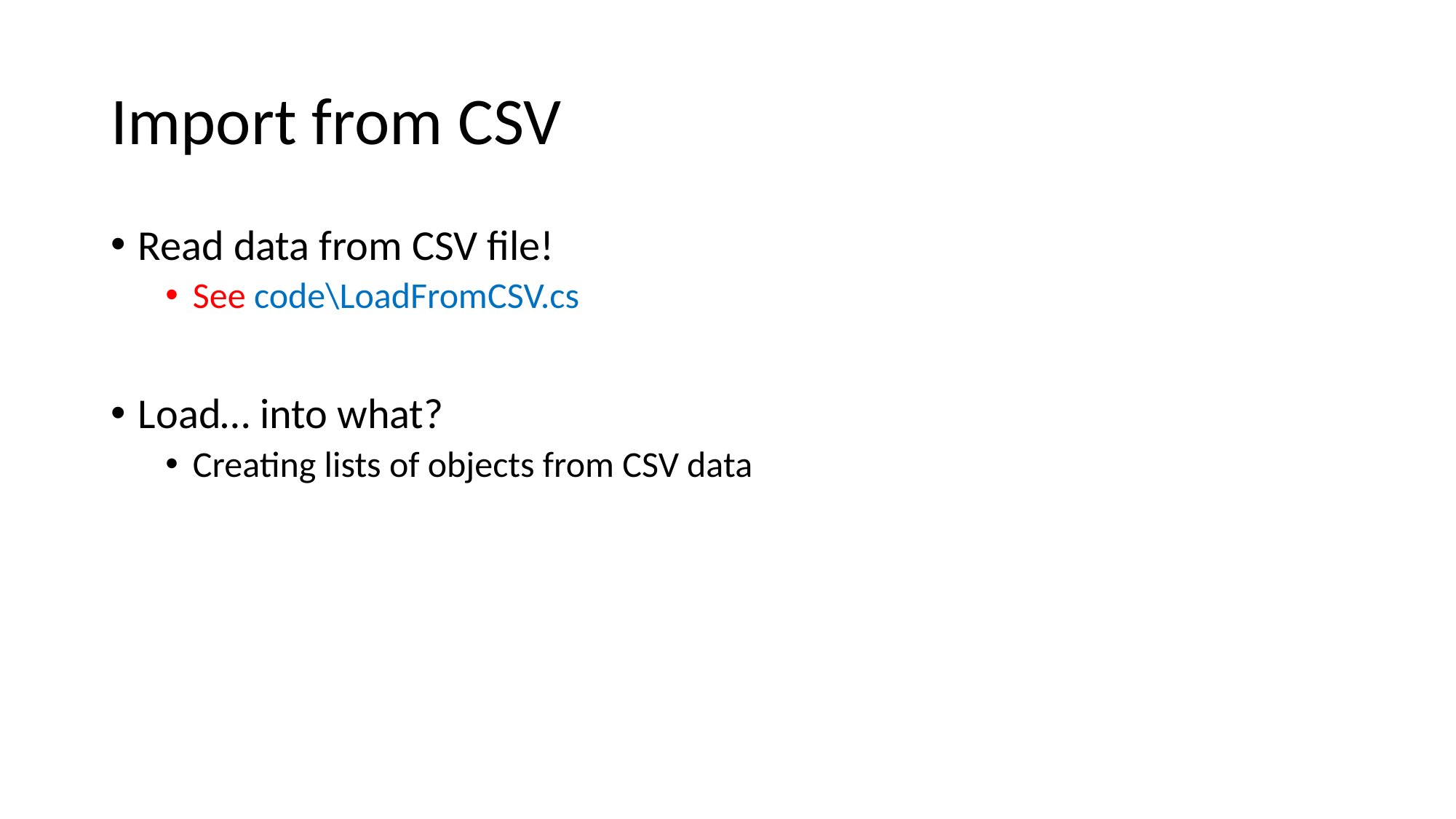

# Import from CSV
Read data from CSV file!
See code\LoadFromCSV.cs

Load… into what?
Creating lists of objects from CSV data